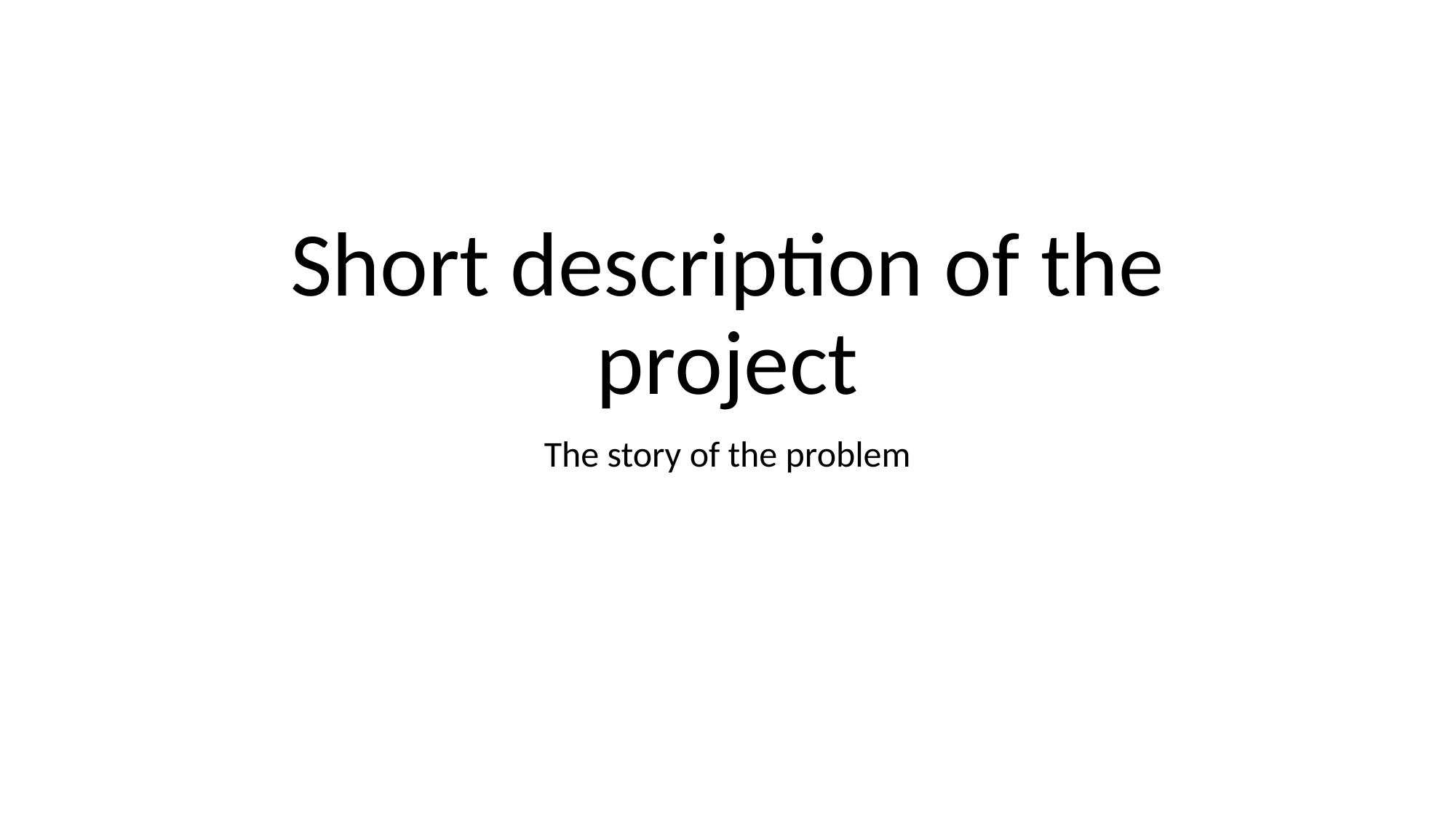

# Short description of the project
The story of the problem